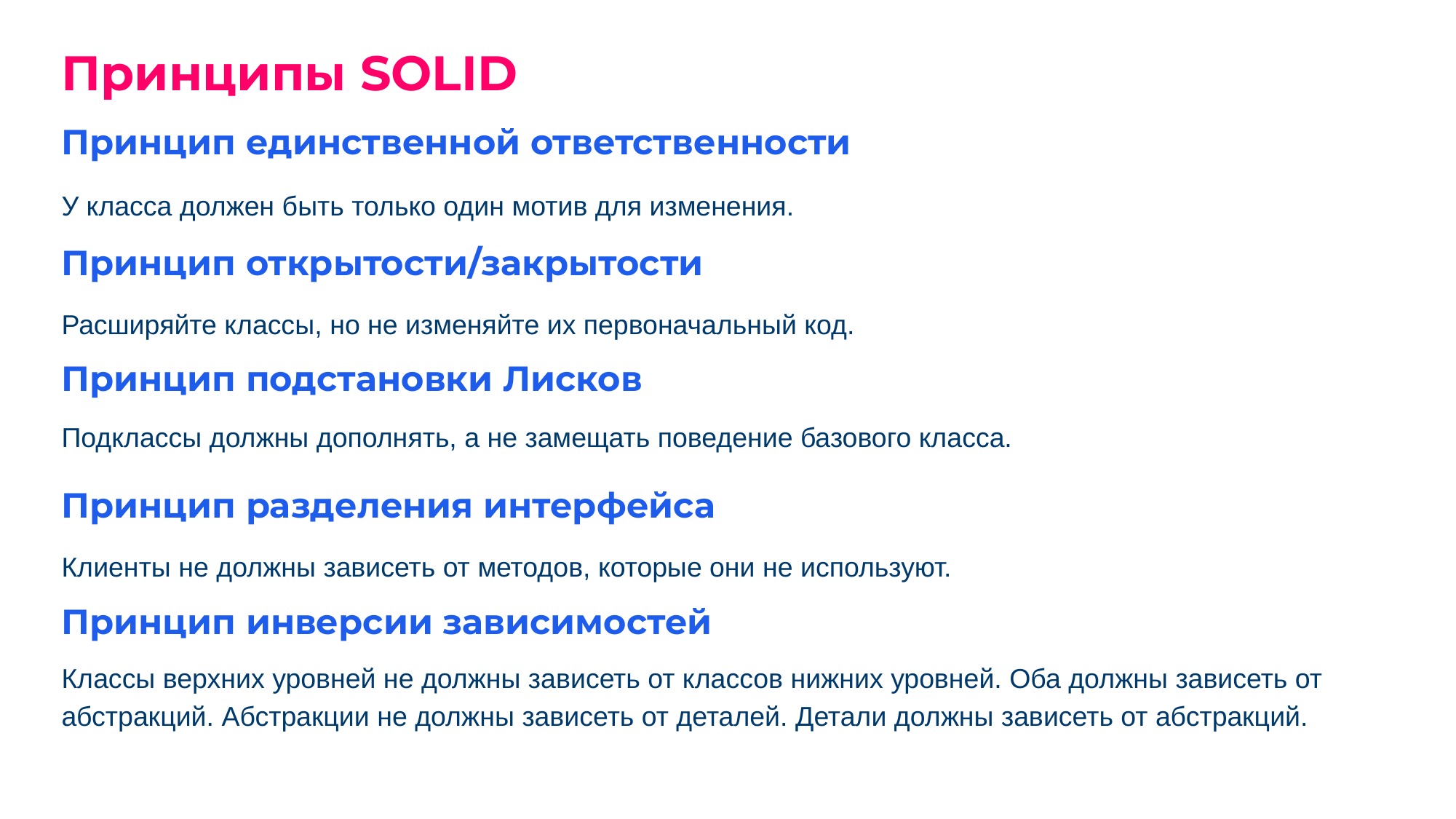

Принципы SOLID
Принцип единственной ответственности
У класса должен быть только один мотив для изменения.
Принцип открытости/закрытости
Расширяйте классы, но не изменяйте их первоначальный код.
Принцип подстановки Лисков
Подклассы должны дополнять, а не замещать поведение базового класса.
Принцип разделения интерфейса
Клиенты не должны зависеть от методов, которые они не используют.
Принцип инверсии зависимостей
Классы верхних уровней не должны зависеть от классов нижних уровней. Оба должны зависеть от абстракций. Абстракции не должны зависеть от деталей. Детали должны зависеть от абстракций.